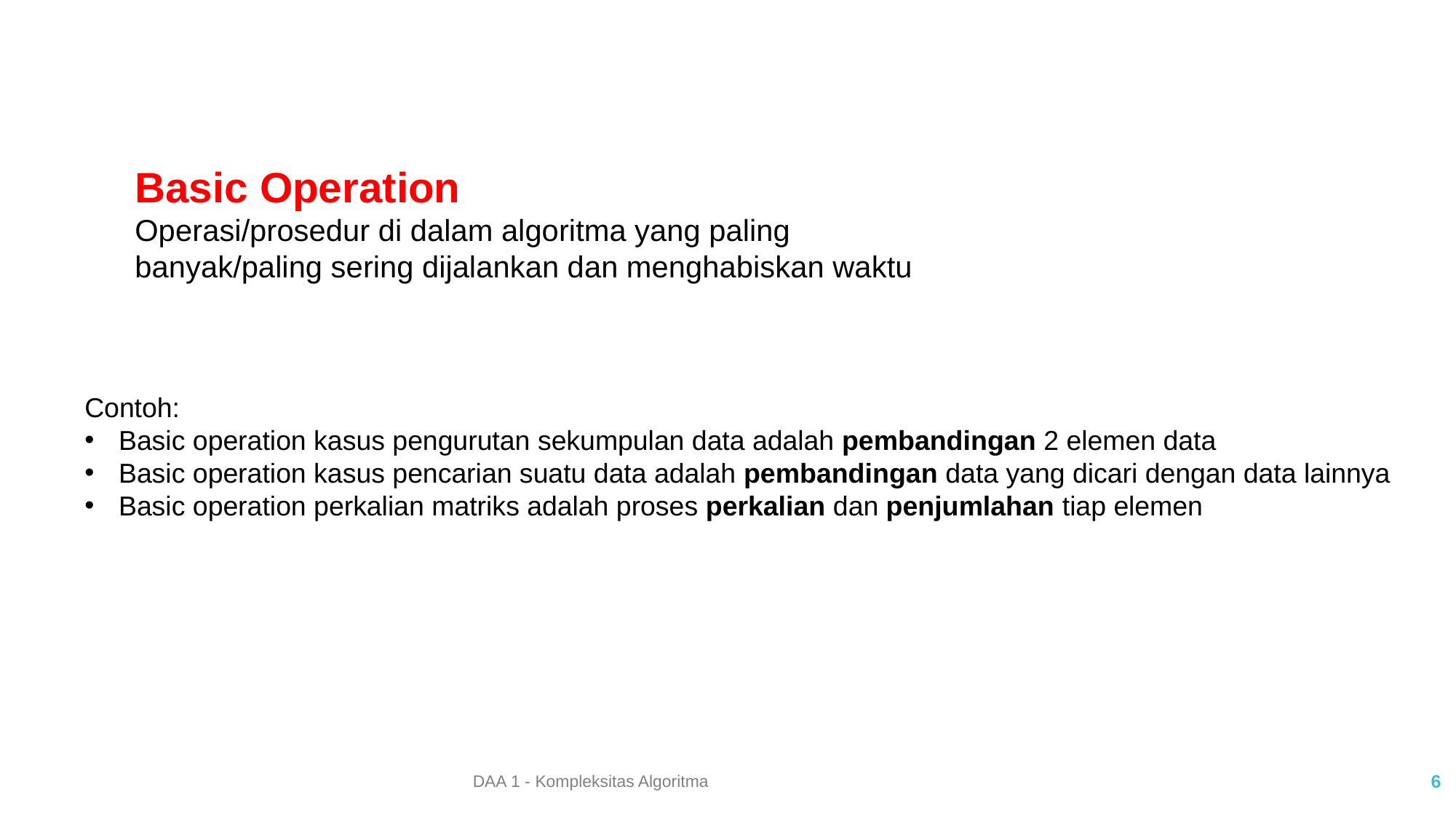

Basic Operation
Operasi/prosedur di dalam algoritma yang paling banyak/paling sering dijalankan dan menghabiskan waktu
Contoh:
Basic operation kasus pengurutan sekumpulan data adalah pembandingan 2 elemen data
Basic operation kasus pencarian suatu data adalah pembandingan data yang dicari dengan data lainnya
Basic operation perkalian matriks adalah proses perkalian dan penjumlahan tiap elemen
DAA 1 - Kompleksitas Algoritma
6